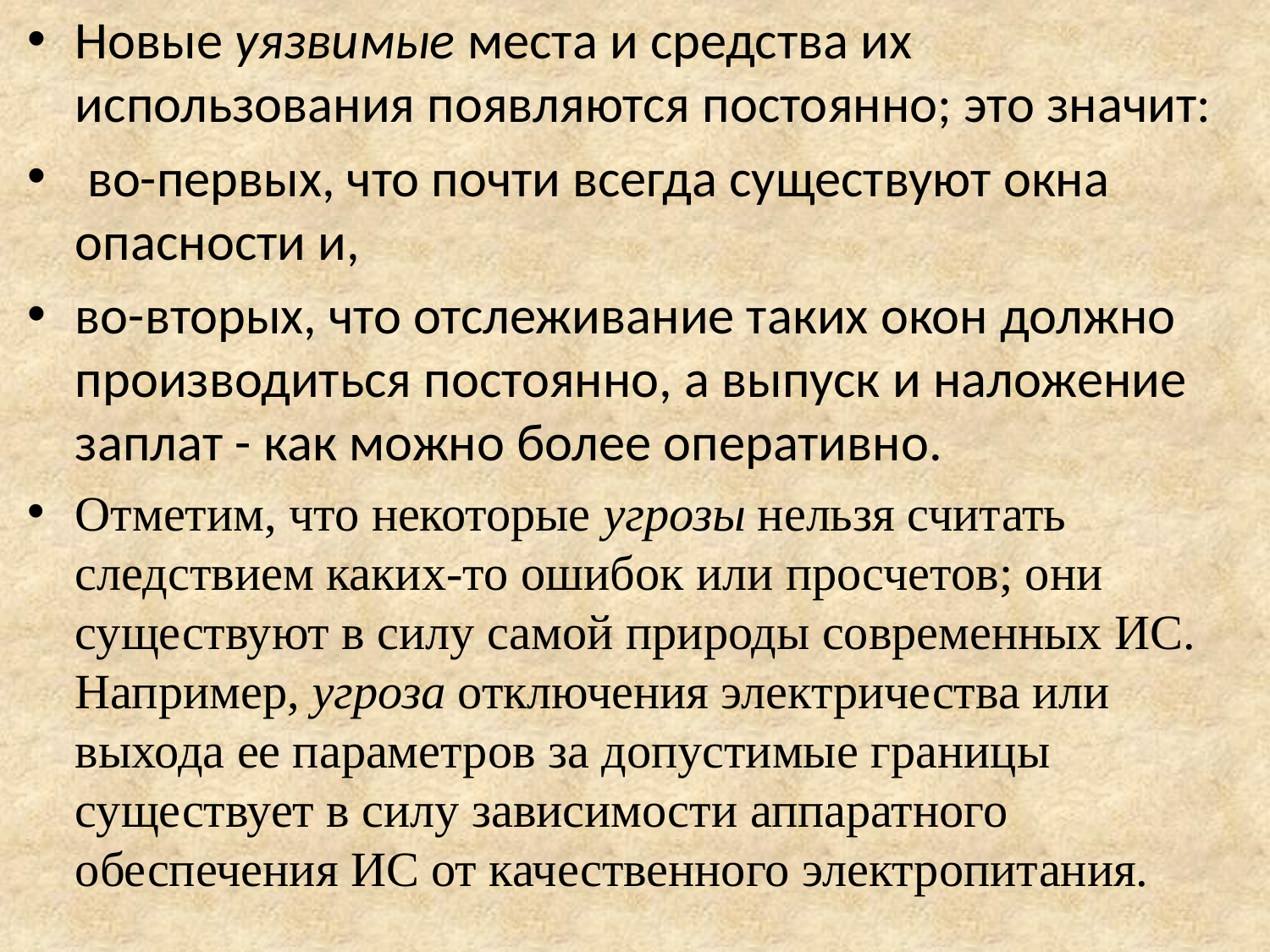

Новые уязвимые места и средства их использования появляются постоянно; это значит:
 во-первых, что почти всегда существуют окна опасности и,
во-вторых, что отслеживание таких окон должно производиться постоянно, а выпуск и наложение заплат - как можно более оперативно.
Отметим, что некоторые угрозы нельзя считать следствием каких-то ошибок или просчетов; они существуют в силу самой природы современных ИС. Например, угроза отключения электричества или выхода ее параметров за допустимые границы существует в силу зависимости аппаратного обеспечения ИС от качественного электропитания.